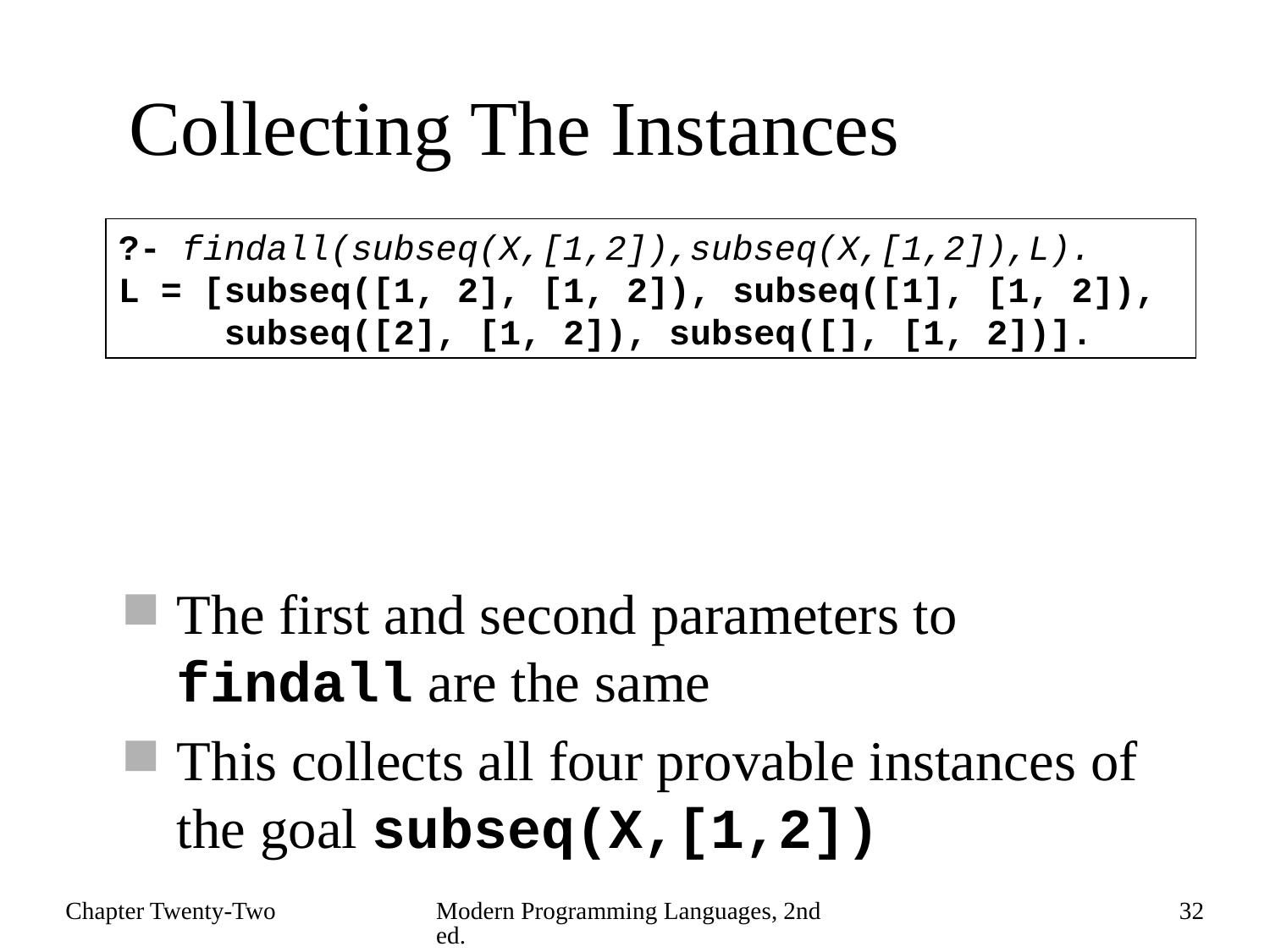

# Collecting The Instances
?- findall(subseq(X,[1,2]),subseq(X,[1,2]),L).
L = [subseq([1, 2], [1, 2]), subseq([1], [1, 2]),
     subseq([2], [1, 2]), subseq([], [1, 2])].
The first and second parameters to findall are the same
This collects all four provable instances of the goal subseq(X,[1,2])
Chapter Twenty-Two
Modern Programming Languages, 2nd ed.
32